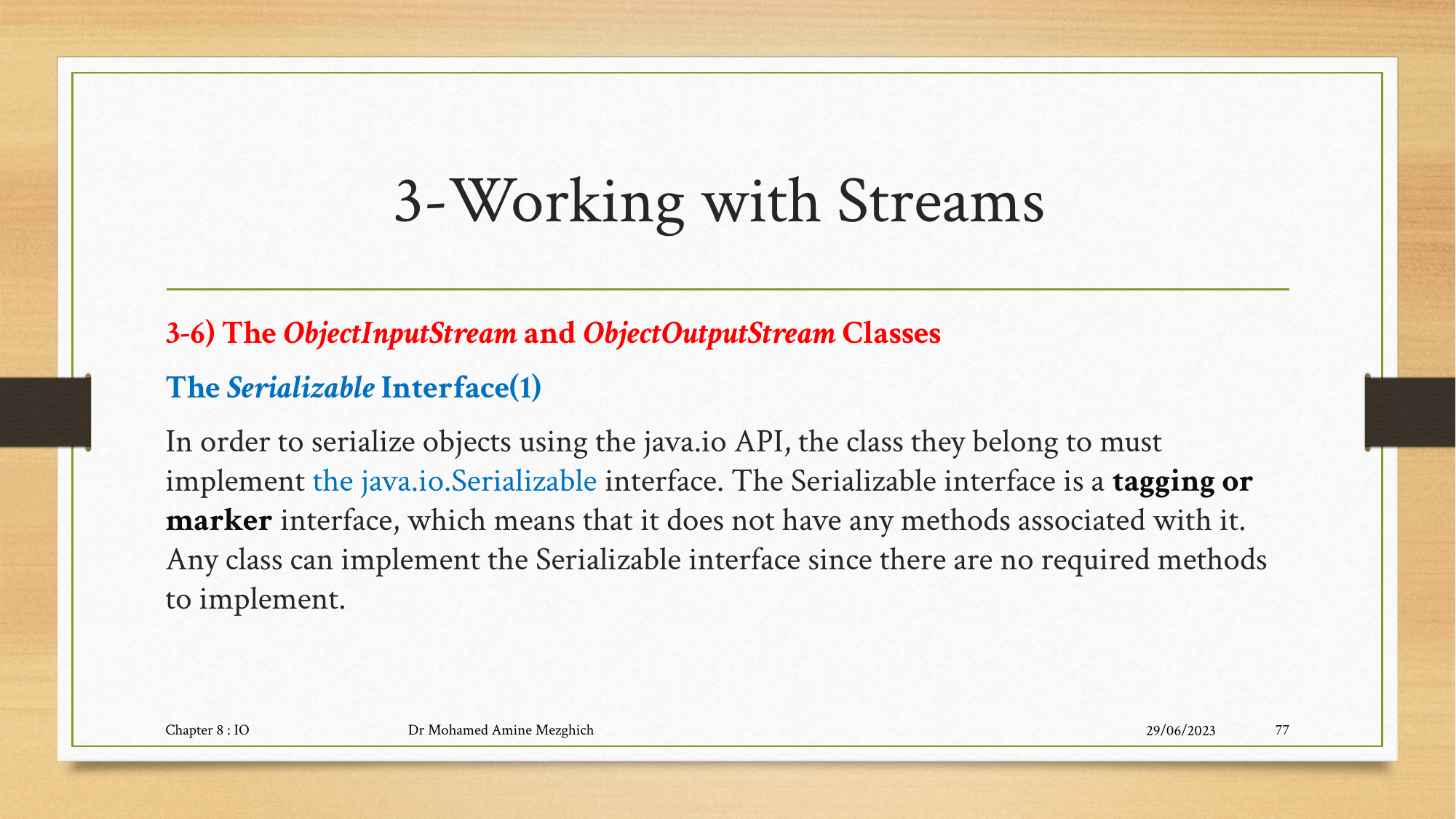

# 3-Working with Streams
3-6) The ObjectInputStream and ObjectOutputStream Classes
The Serializable Interface(1)
In order to serialize objects using the java.io API, the class they belong to must implement the java.io.Serializable interface. The Serializable interface is a tagging or marker interface, which means that it does not have any methods associated with it. Any class can implement the Serializable interface since there are no required methods to implement.
Chapter 8 : IO                                              Dr Mohamed Amine Mezghich
29/06/2023
77